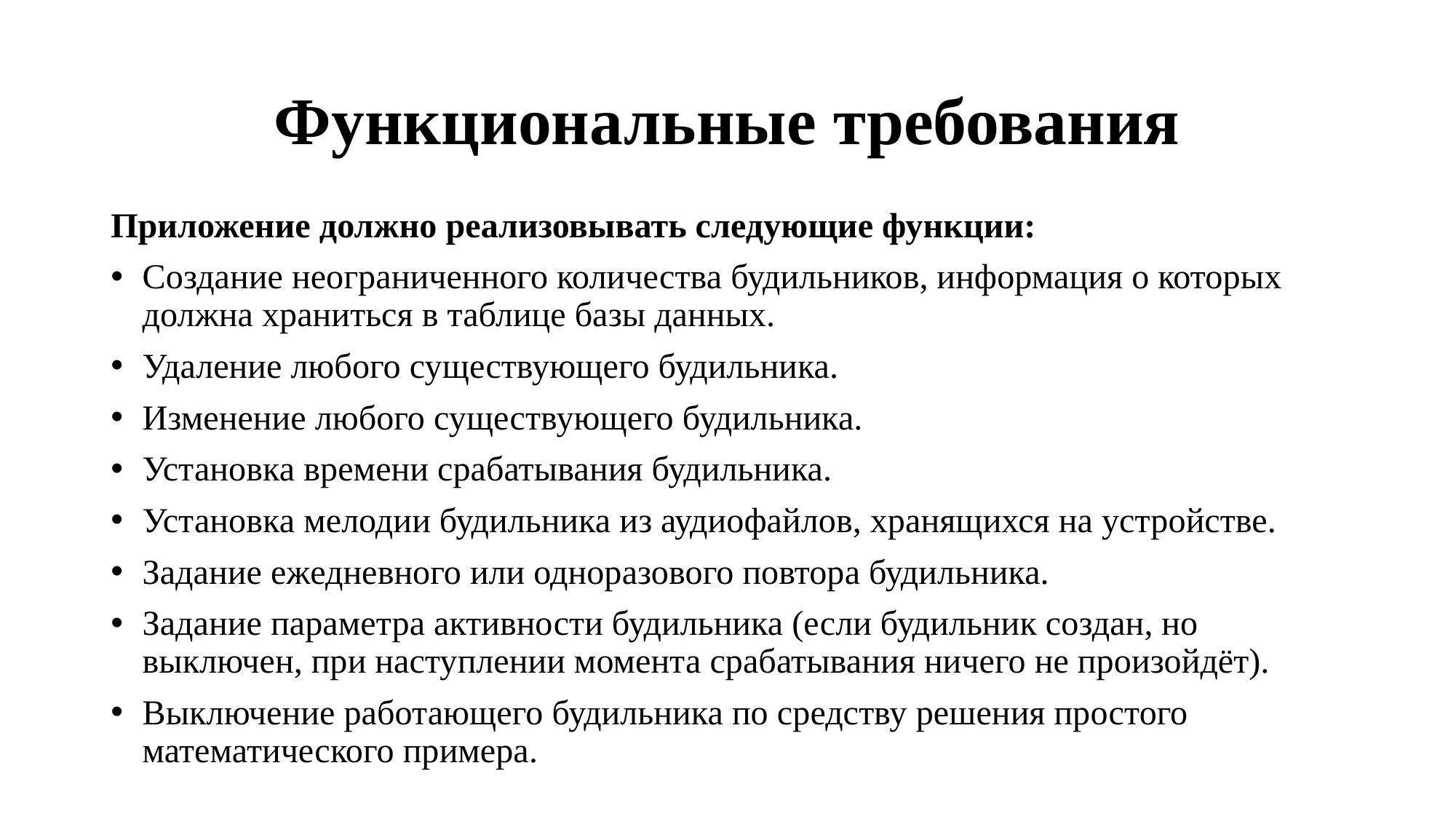

Функциональные требования
Приложение должно реализовывать следующие функции:
Создание неограниченного количества будильников, информация о которых должна храниться в таблице базы данных.
Удаление любого существующего будильника.
Изменение любого существующего будильника.
Установка времени срабатывания будильника.
Установка мелодии будильника из аудиофайлов, хранящихся на устройстве.
Задание ежедневного или одноразового повтора будильника.
Задание параметра активности будильника (если будильник создан, но выключен, при наступлении момента срабатывания ничего не произойдёт).
Выключение работающего будильника по средству решения простого математического примера.